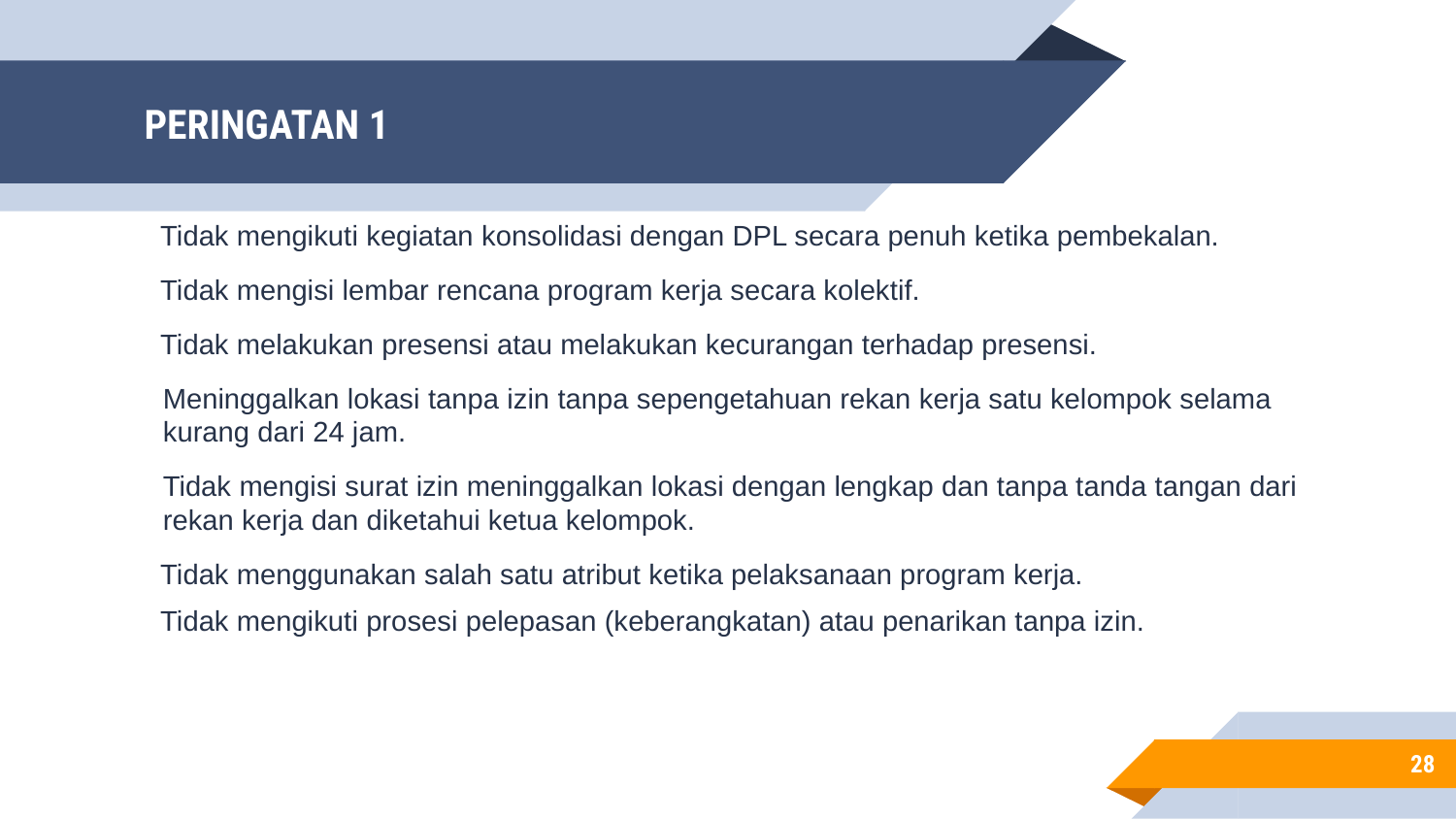

# PERINGATAN 1
Tidak mengikuti kegiatan konsolidasi dengan DPL secara penuh ketika pembekalan.
Tidak mengisi lembar rencana program kerja secara kolektif.
Tidak melakukan presensi atau melakukan kecurangan terhadap presensi.
Meninggalkan lokasi tanpa izin tanpa sepengetahuan rekan kerja satu kelompok selama kurang dari 24 jam.
Tidak mengisi surat izin meninggalkan lokasi dengan lengkap dan tanpa tanda tangan dari rekan kerja dan diketahui ketua kelompok.
Tidak menggunakan salah satu atribut ketika pelaksanaan program kerja.
Tidak mengikuti prosesi pelepasan (keberangkatan) atau penarikan tanpa izin.
28